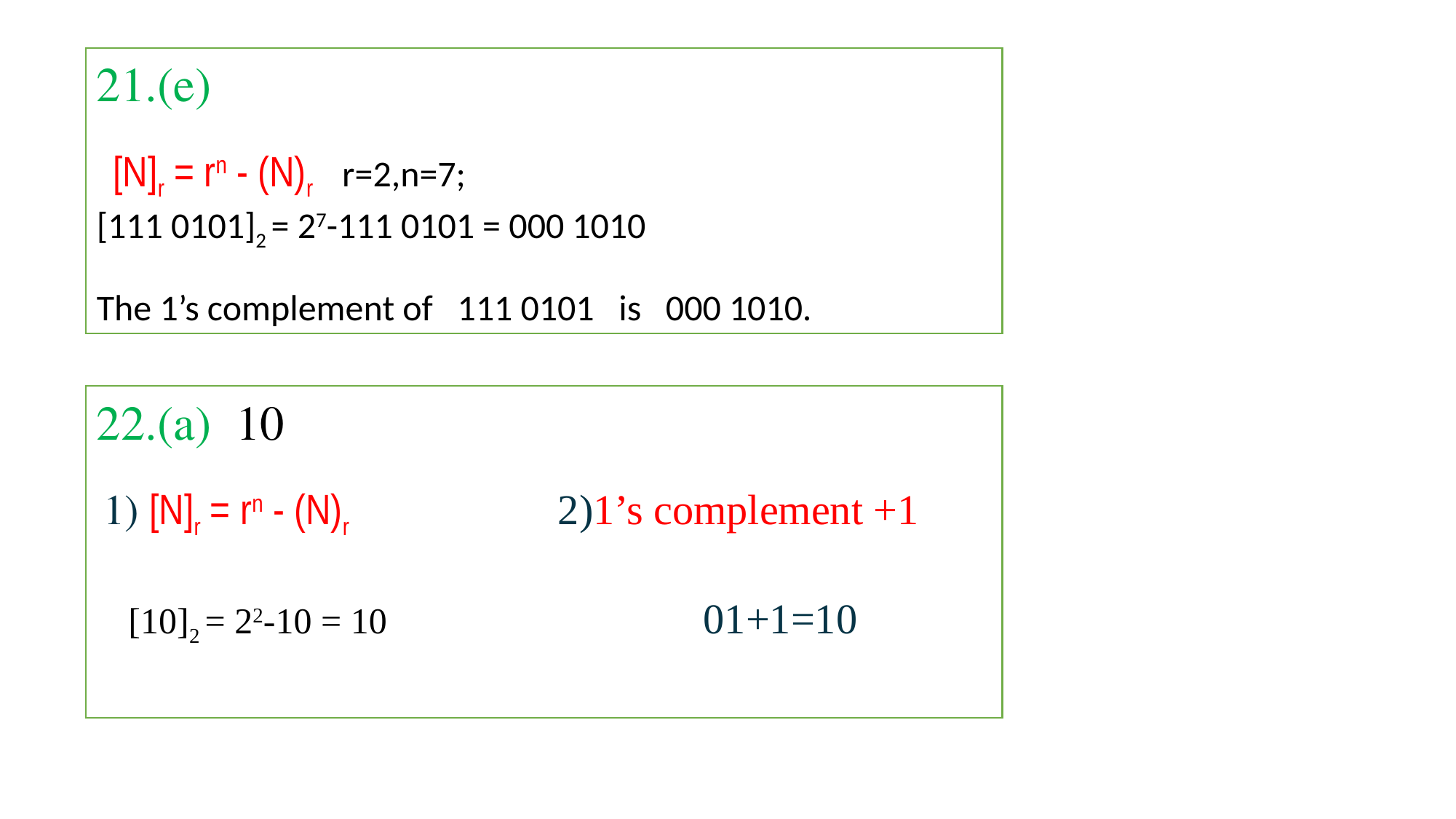

21.(e)
  [N]r = rn - (N)r   r=2,n=7;
[111 0101]2 = 27-111 0101 = 000 1010
The 1’s complement of   111 0101   is   000 1010.
22.(a)  10
 1) [N]r = rn - (N)r                                     2)1’s complement +1

   [10]2 = 22-10 = 10                              01+1=10